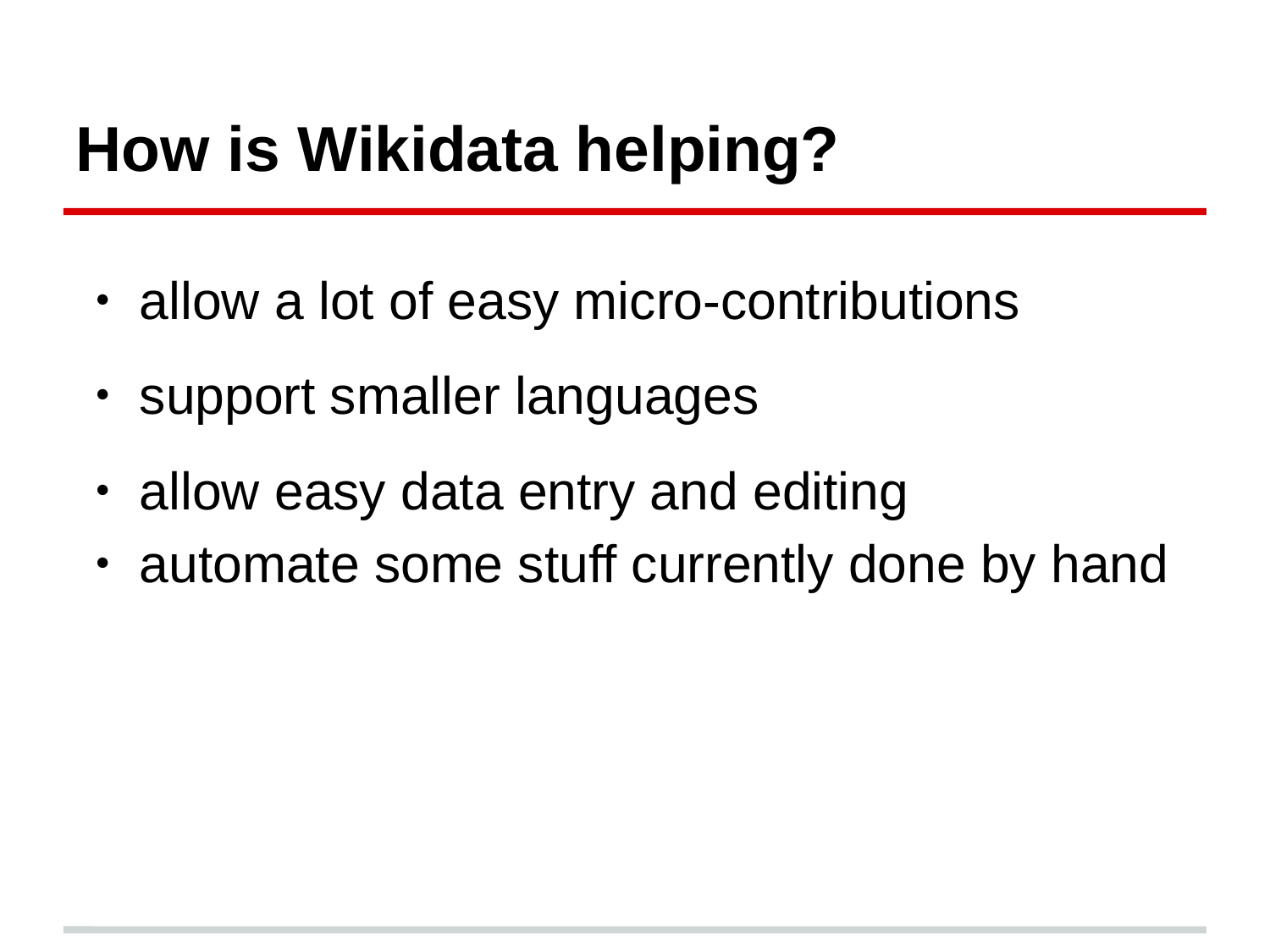

How is Wikidata helping?
allow a lot of easy micro-contributions
support smaller languages
allow easy data entry and editing
automate some stuff currently done by hand